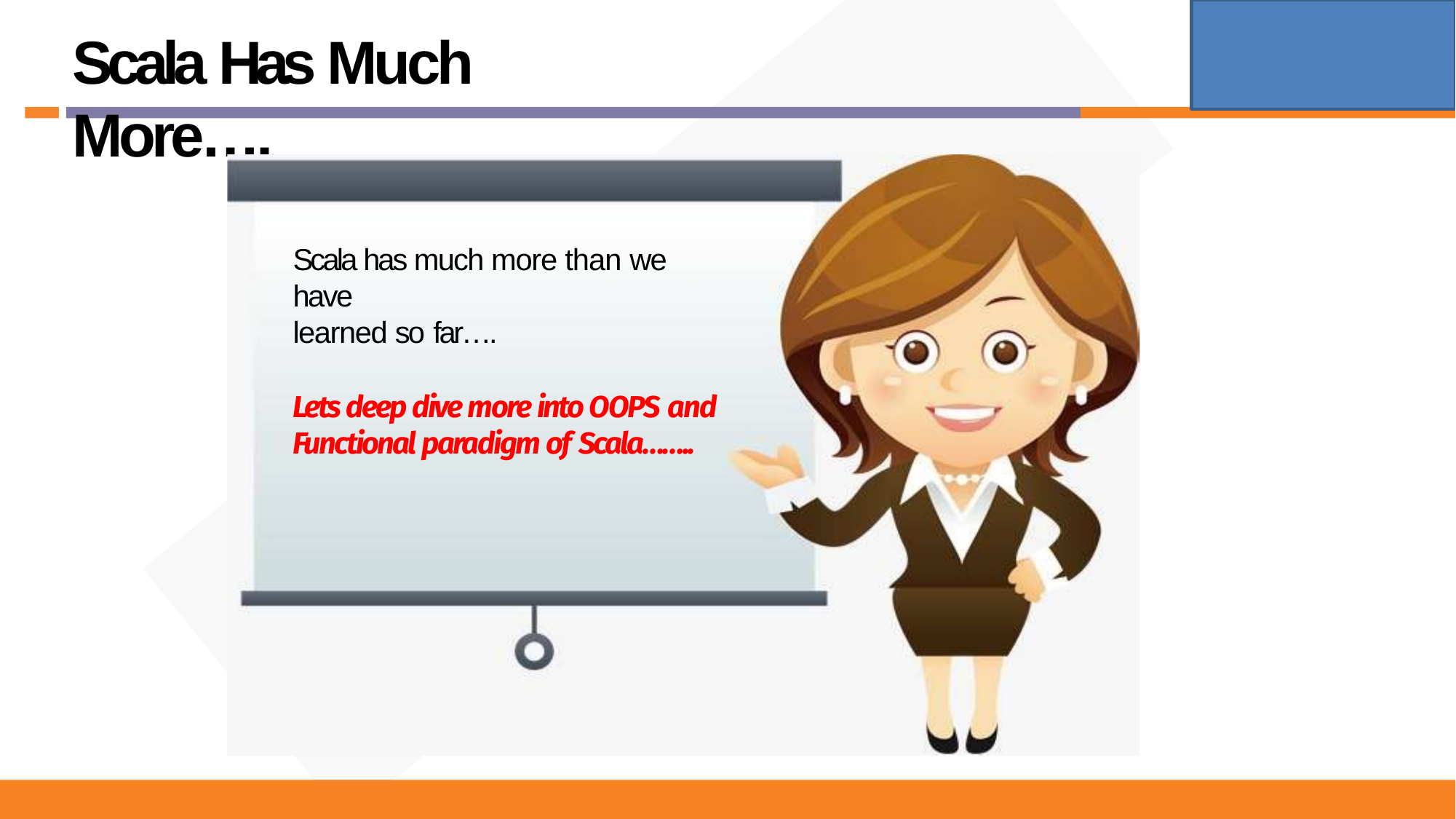

# Scala Has Much More….

Scala has much more than we have
learned so far….

Lets deep dive more into OOPS and
Functional paradigm of Scala……..